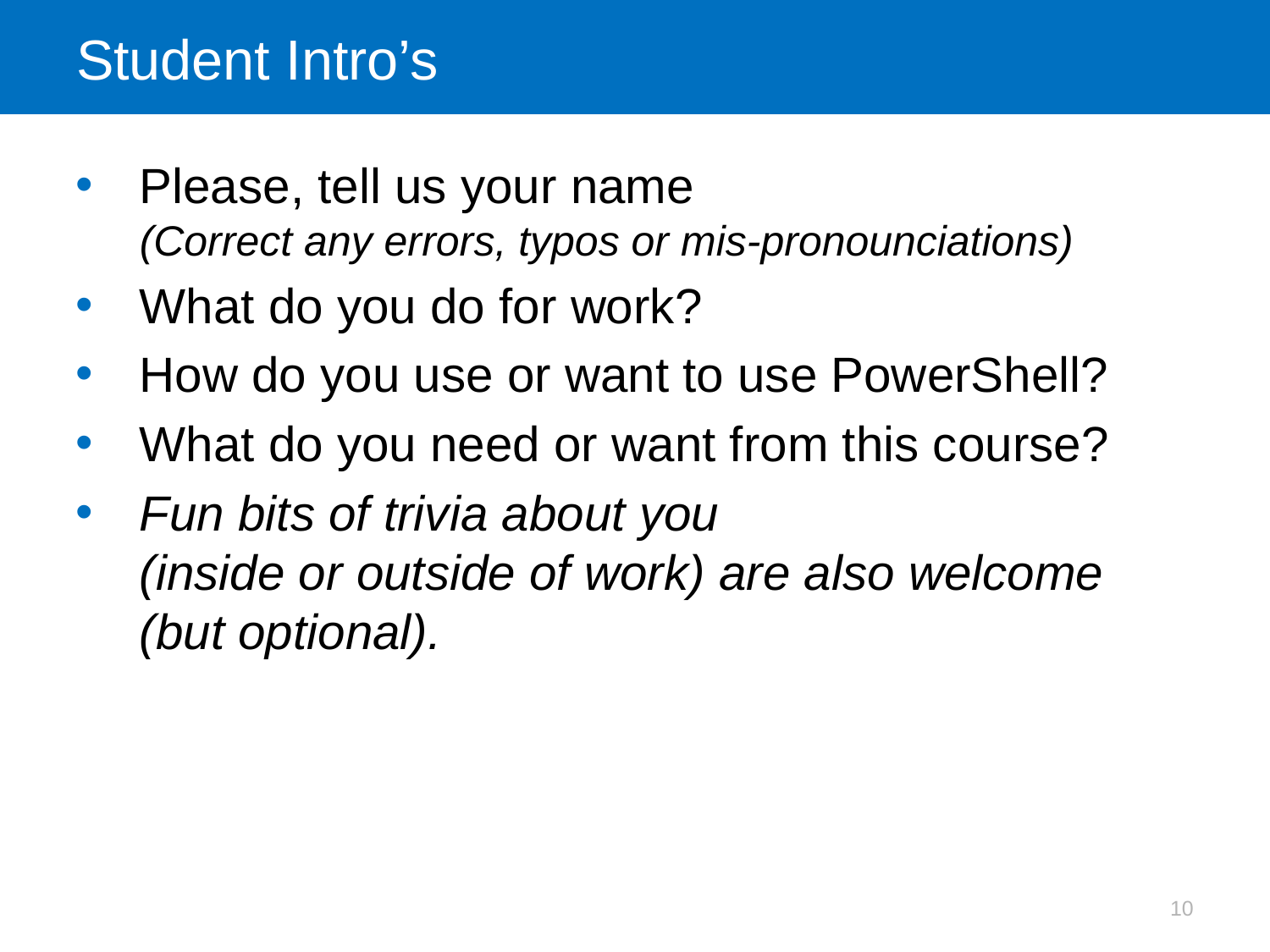

# Student Intro’s
Please, tell us your name
(Correct any errors, typos or mis-pronounciations)
What do you do for work?
How do you use or want to use PowerShell?
What do you need or want from this course?
Fun bits of trivia about you
(inside or outside of work) are also welcome
(but optional).
10